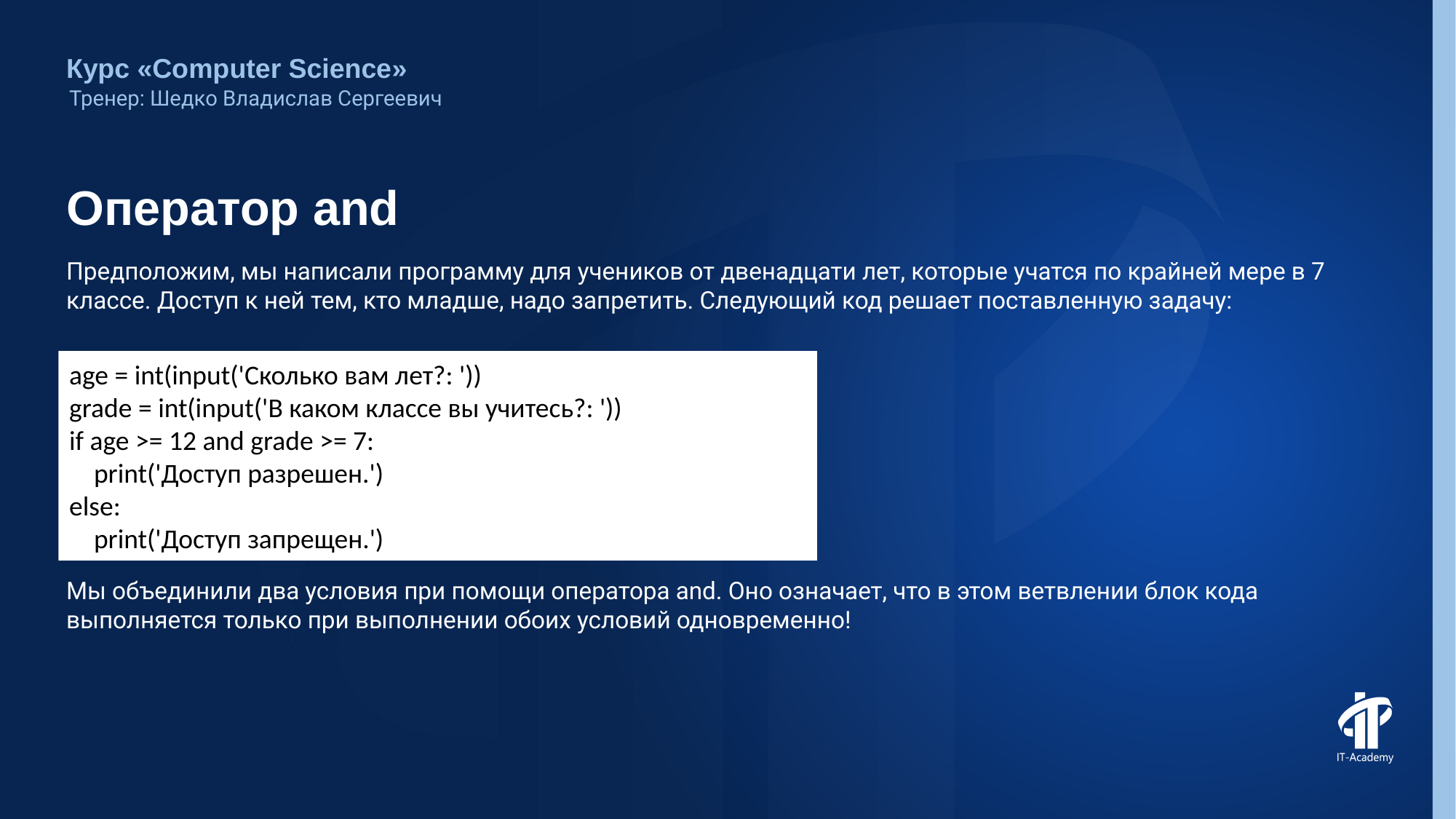

Курс «Computer Science»
Тренер: Шедко Владислав Сергеевич

# Оператор and
Предположим, мы написали программу для учеников от двенадцати лет, которые учатся по крайней мере в 7 классе. Доступ к ней тем, кто младше, надо запретить. Следующий код решает поставленную задачу:

Мы объединили два условия при помощи оператора and. Оно означает, что в этом ветвлении блок кода выполняется только при выполнении обоих условий одновременно!

age = int(input('Сколько вам лет?: '))
grade = int(input('В каком классе вы учитесь?: '))
if age >= 12 and grade >= 7:
    print('Доступ разрешен.')
else:
    print('Доступ запрещен.')